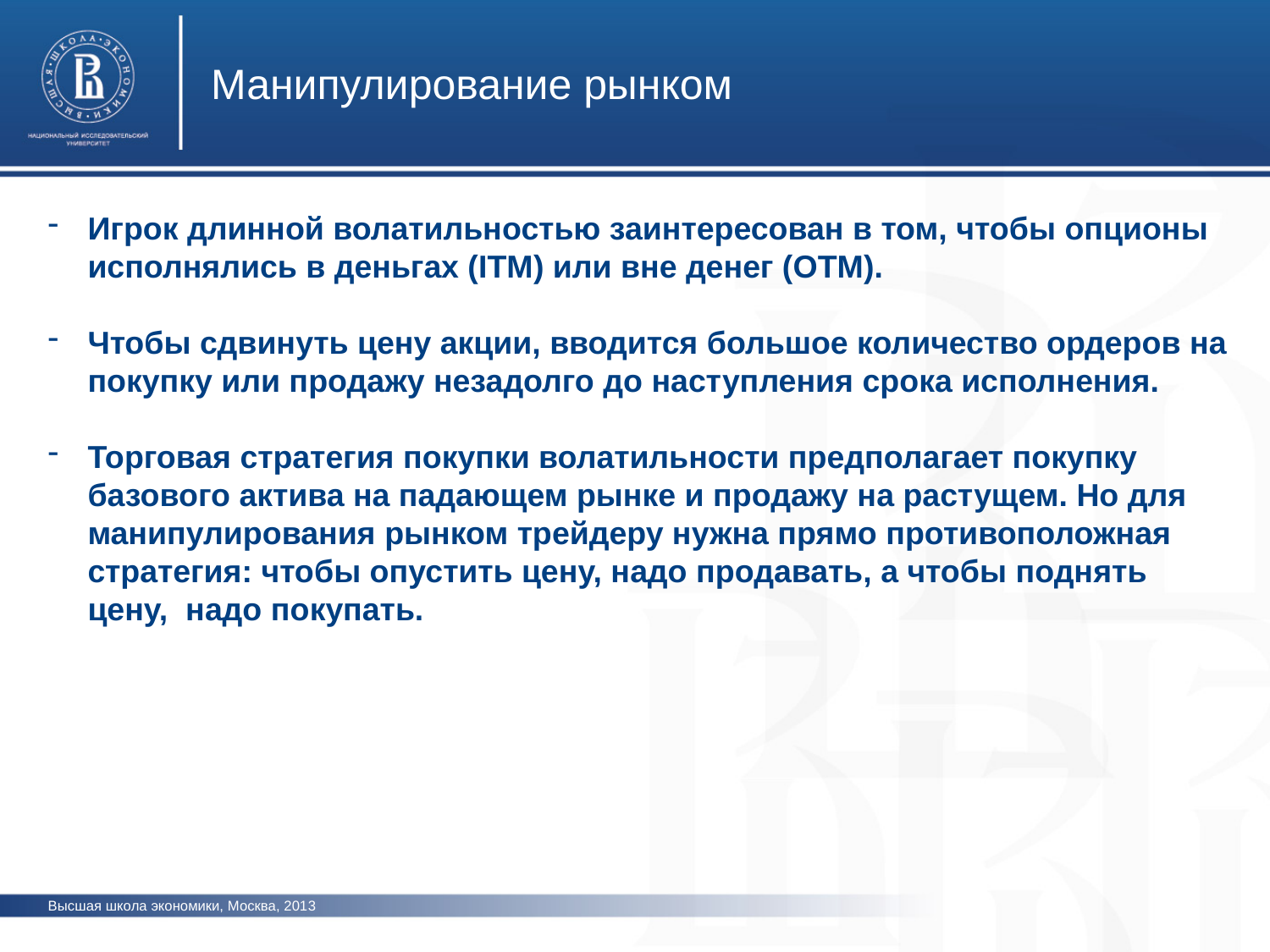

Манипулирование рынком
Игрок длинной волатильностью заинтересован в том, чтобы опционы исполнялись в деньгах (ITM) или вне денег (OTM).

Чтобы сдвинуть цену акции, вводится большое количество ордеров на покупку или продажу незадолго до наступления срока исполнения.

Торговая стратегия покупки волатильности предполагает покупку базового актива на падающем рынке и продажу на растущем. Но для манипулирования рынком трейдеру нужна прямо противоположная стратегия: чтобы опустить цену, надо продавать, а чтобы поднять цену,  надо покупать.
Высшая школа экономики, Москва, 2013